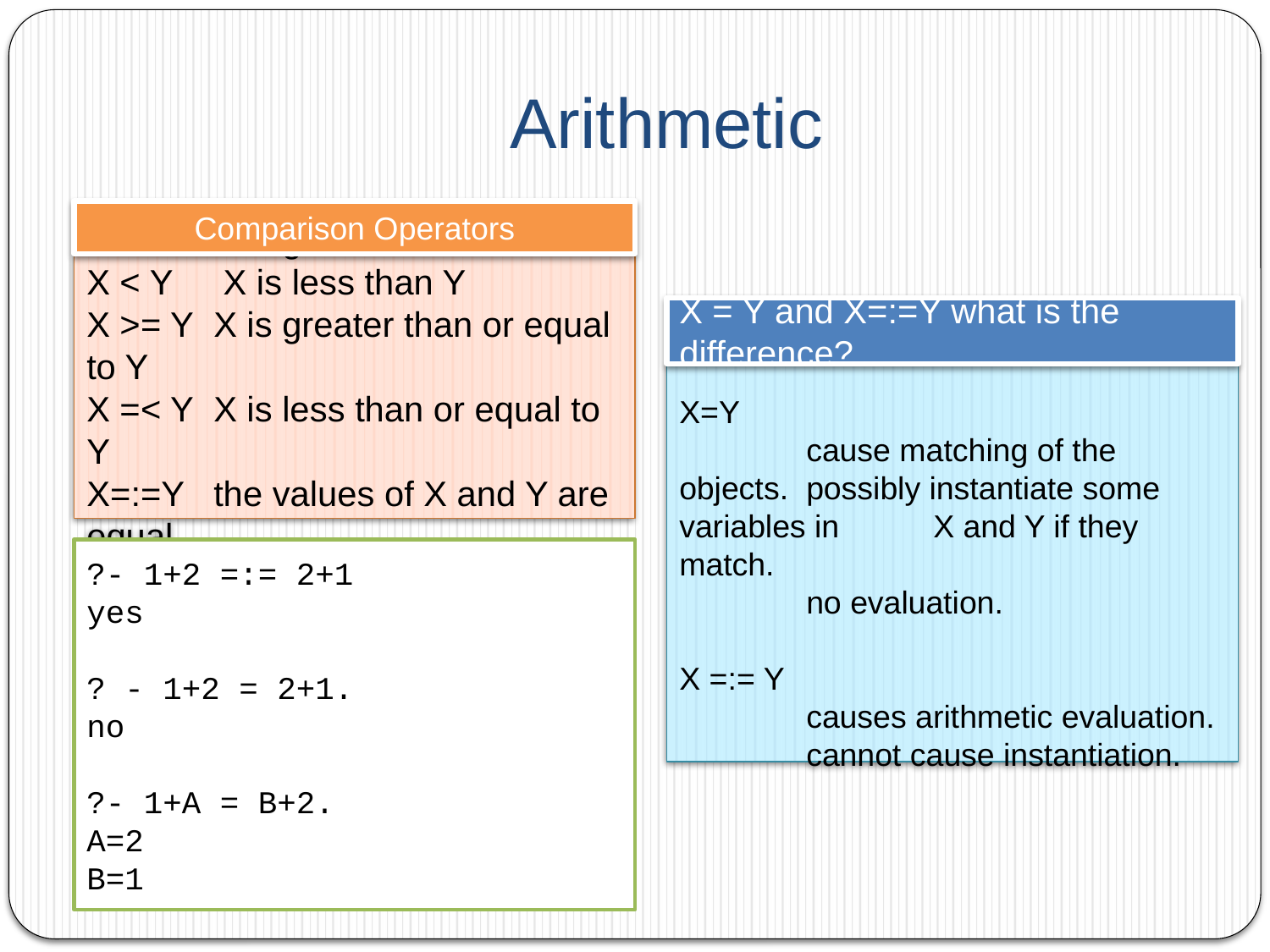

# Arithmetic
Comparison Operators
X > Y 	X is greater than Y
X < Y	 X is less than Y
X >= Y 	X is greater than or equal to Y
X =< Y 	X is less than or equal to Y
X=:=Y 	the values of X and Y are equal
X = Y and X=:=Y what is the difference?

X=Y
	cause matching of the objects. 	possibly instantiate some variables in 	X and Y if they match.
	no evaluation.

X =:= Y
	causes arithmetic evaluation.
	cannot cause instantiation.
?- 1+2 =:= 2+1
yes

? - 1+2 = 2+1.
no

?- 1+A = B+2.
A=2
B=1